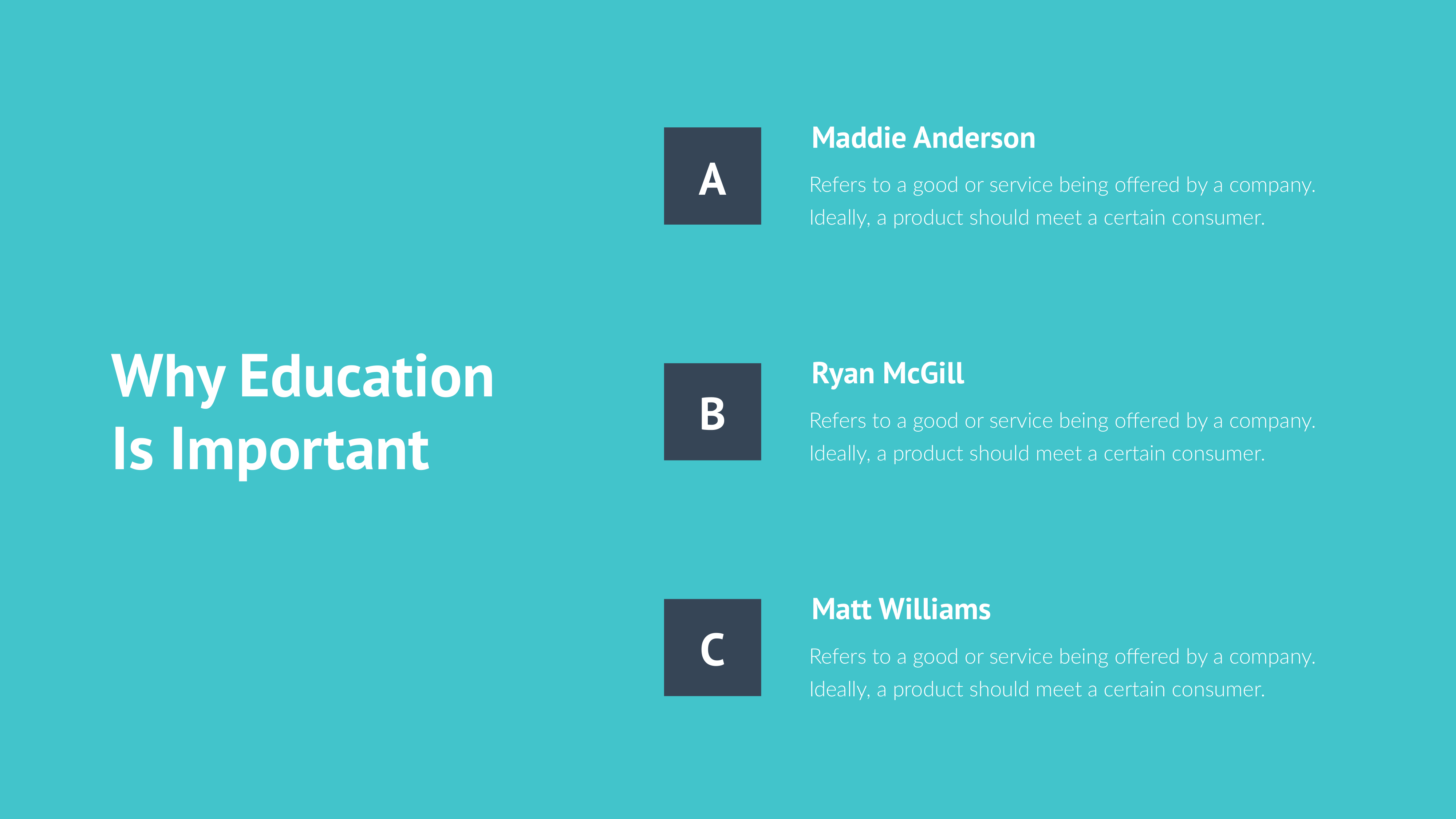

Maddie Anderson

A
Refers to a good or service being offered by a company. Ideally, a product should meet a certain consumer.
Why Education Is Important
Ryan McGill

B
Refers to a good or service being offered by a company. Ideally, a product should meet a certain consumer.
Matt Williams

C
Refers to a good or service being offered by a company. Ideally, a product should meet a certain consumer.